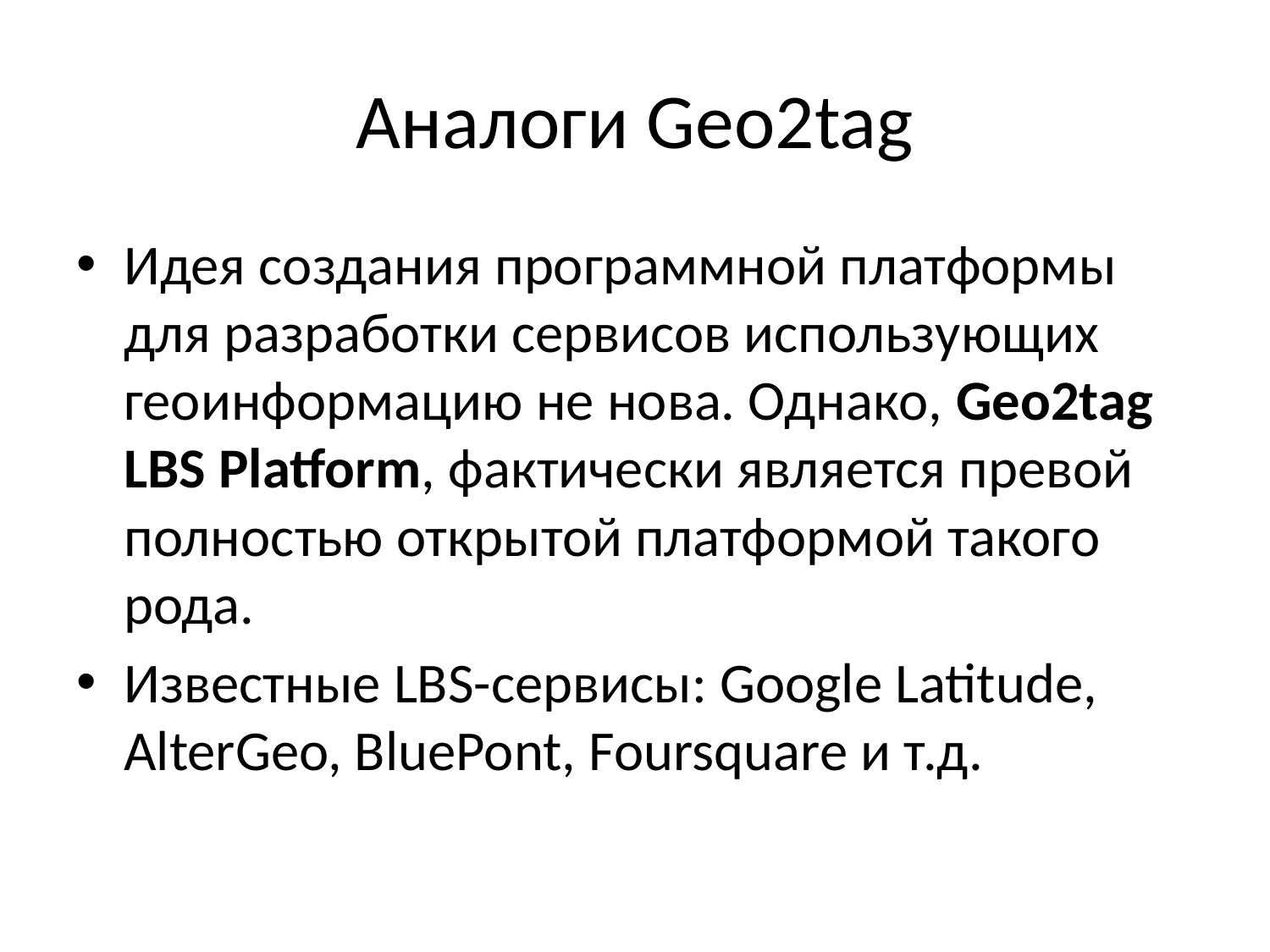

# Аналоги Geo2tag
Идея создания программной платформы для разработки сервисов использующих геоинформацию не нова. Однако, Geo2tag LBS Platform, фактически является превой полностью открытой платформой такого рода.
Известные LBS-сервисы: Google Latitude, AlterGeo, BluePont, Foursquare и т.д.